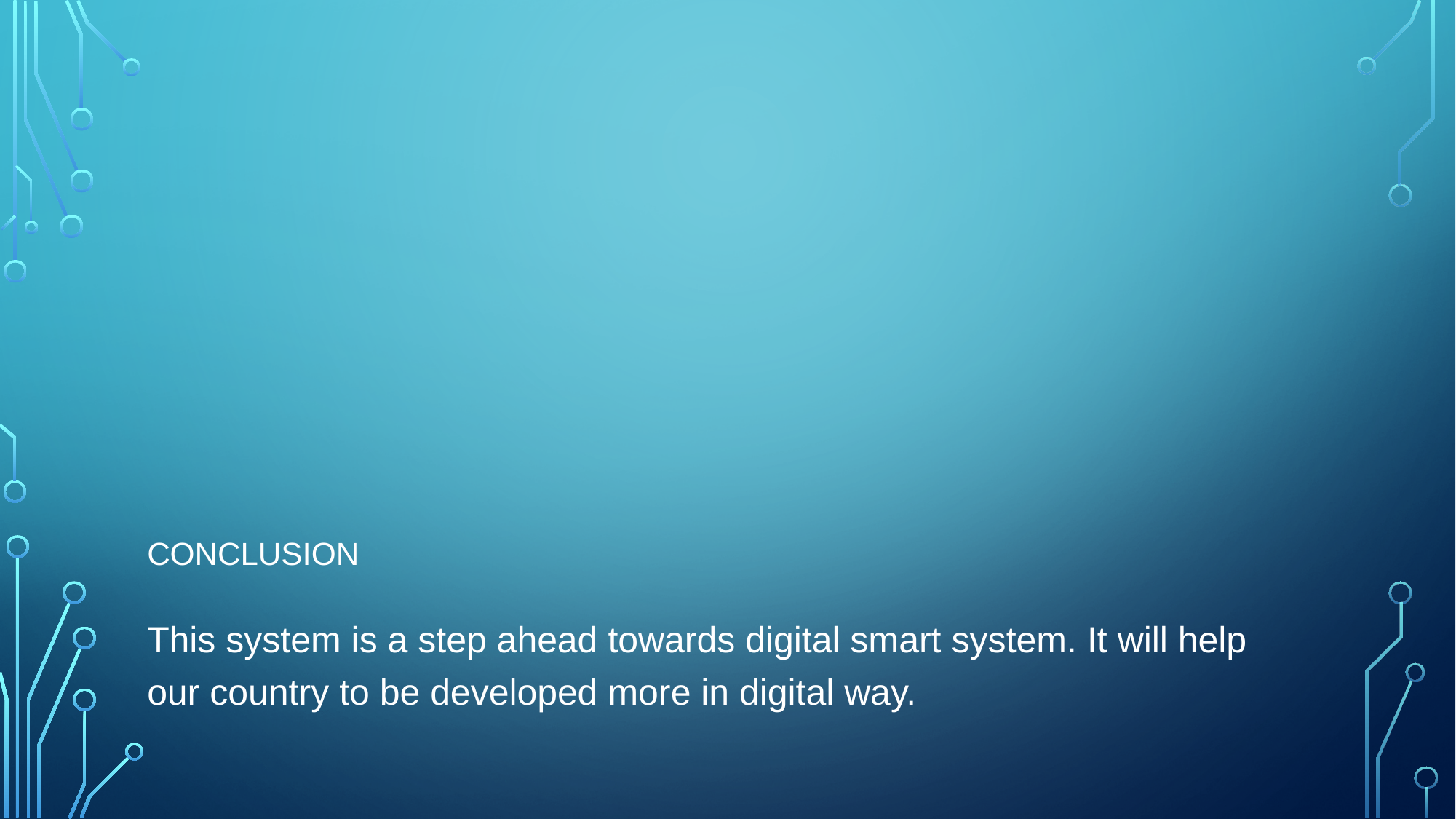

# Conclusion
This system is a step ahead towards digital smart system. It will help our country to be developed more in digital way.